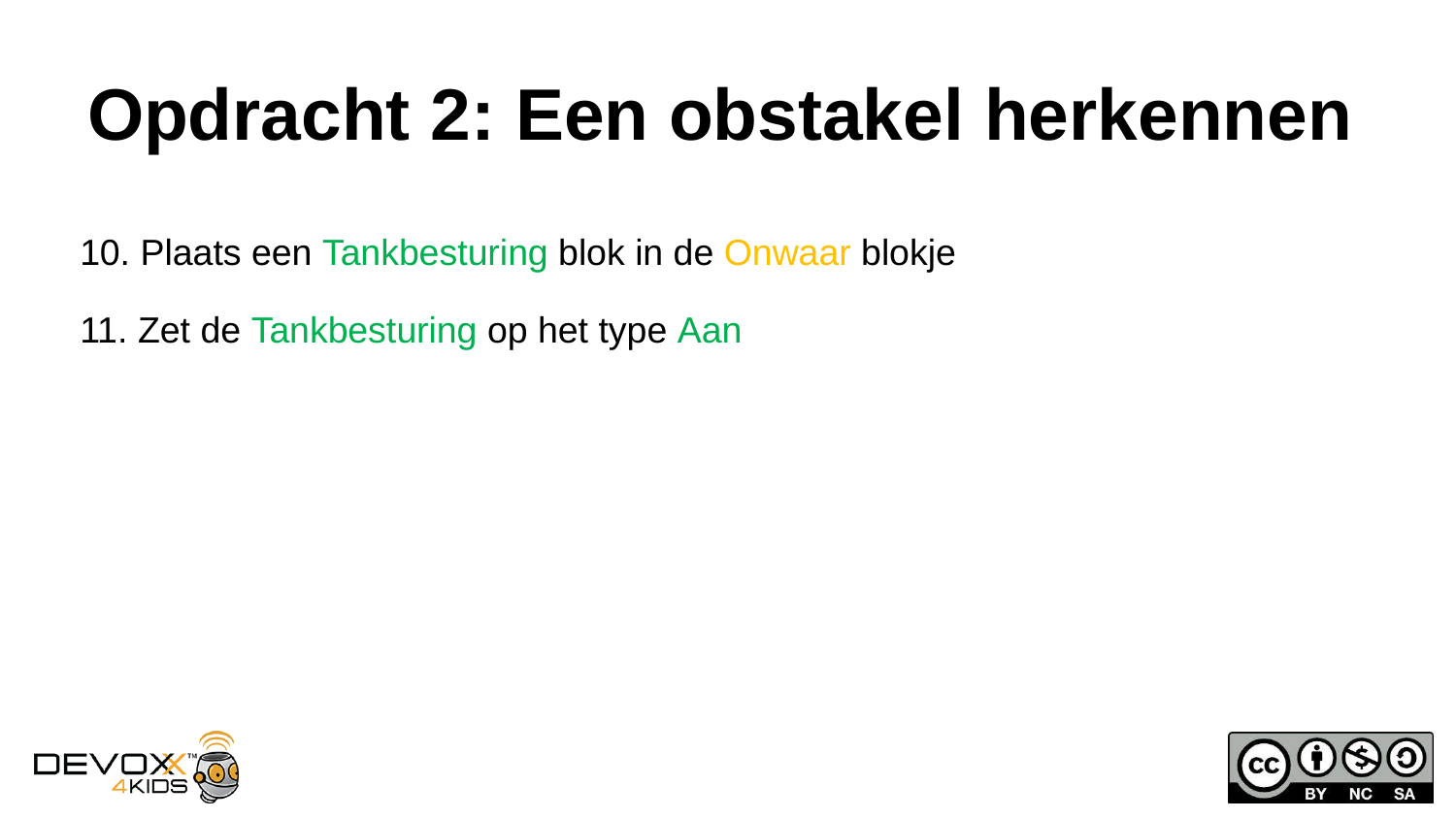

# Opdracht 2: Een obstakel herkennen
10. Plaats een Tankbesturing blok in de Onwaar blokje
11. Zet de Tankbesturing op het type Aan